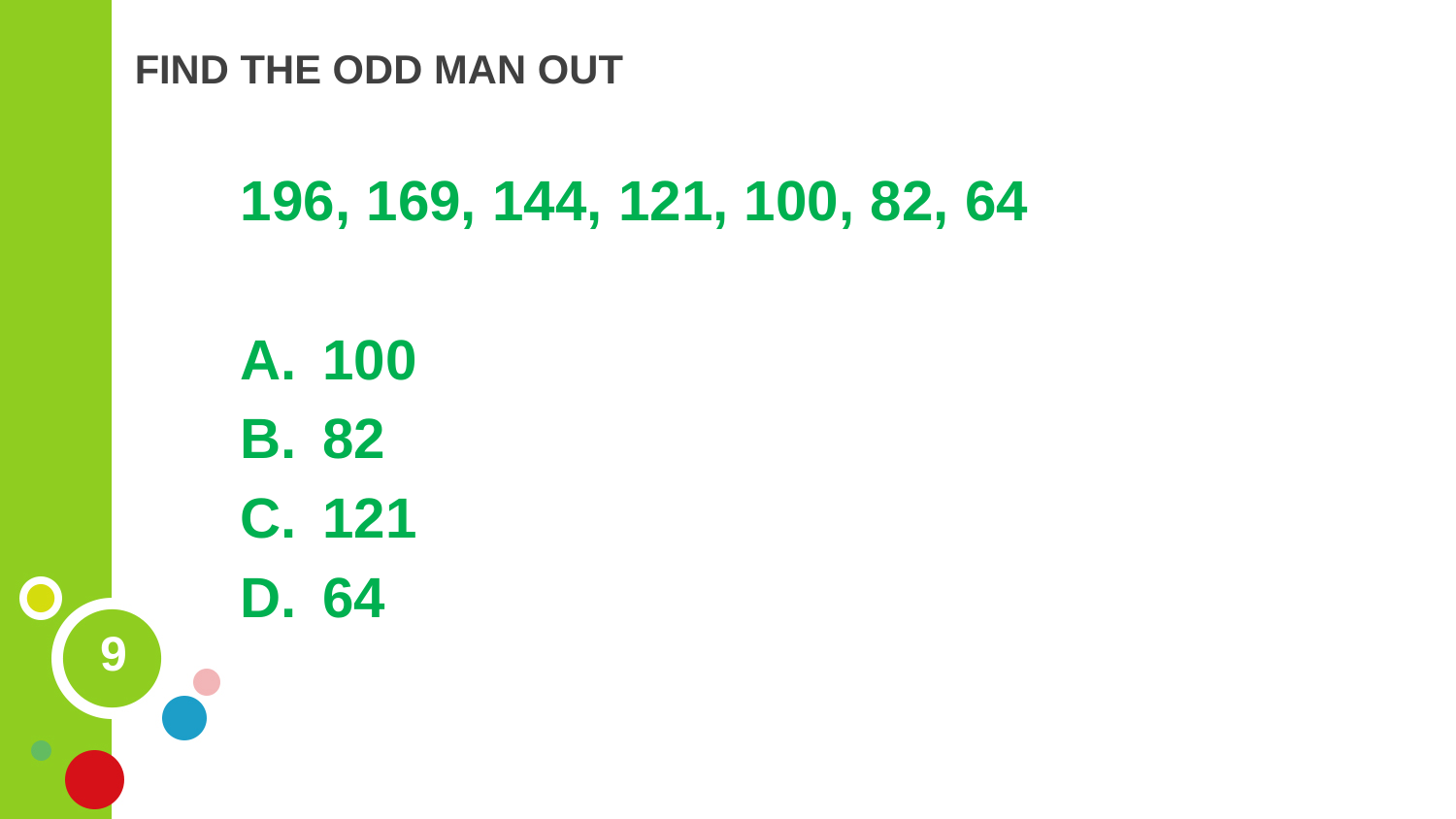

FIND THE ODD MAN OUT
196, 169, 144, 121, 100, 82, 64

100
82
121
64

9